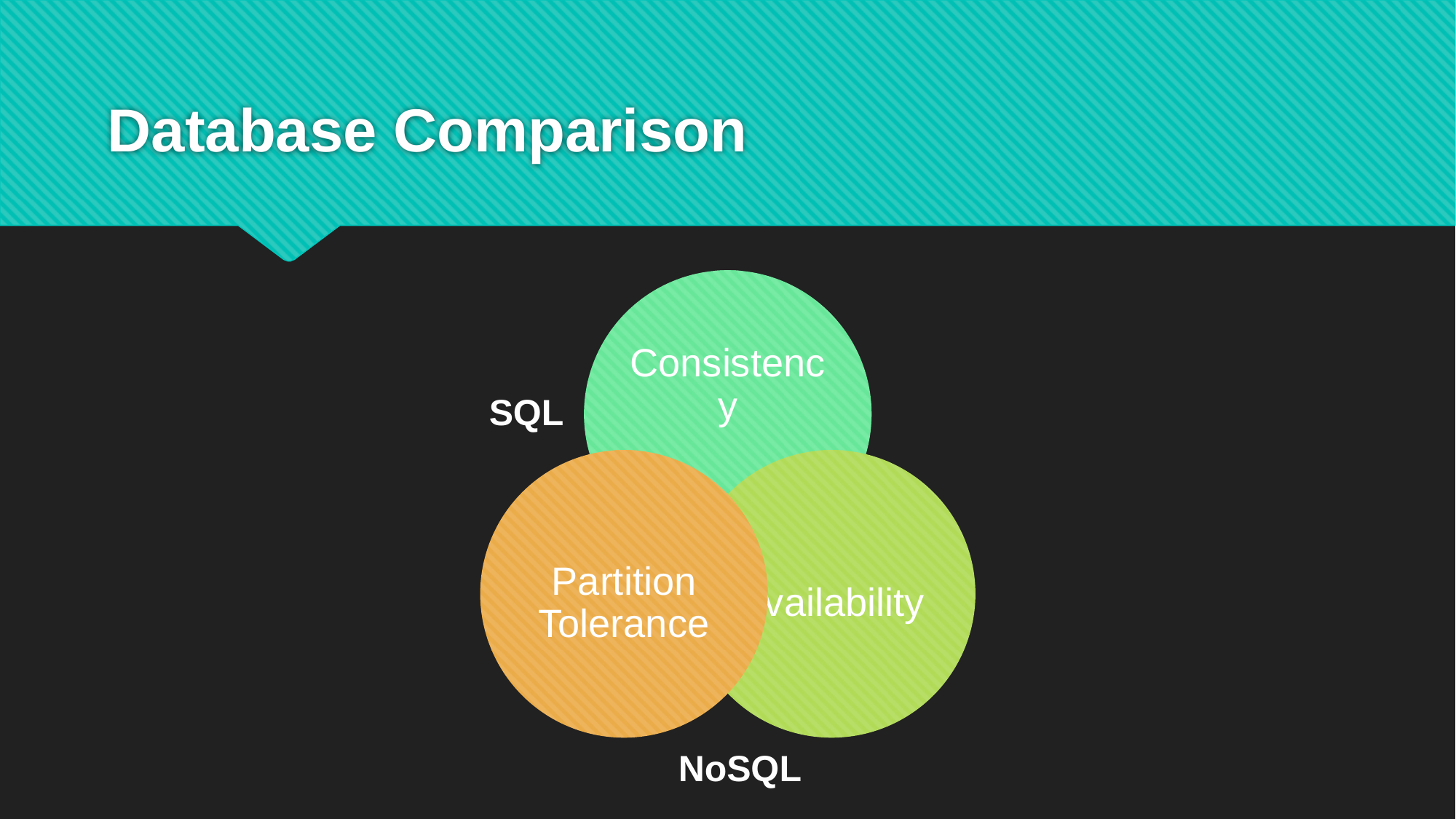

# Database Comparison
Consistency
Availability
Partition Tolerance
SQL
NoSQL